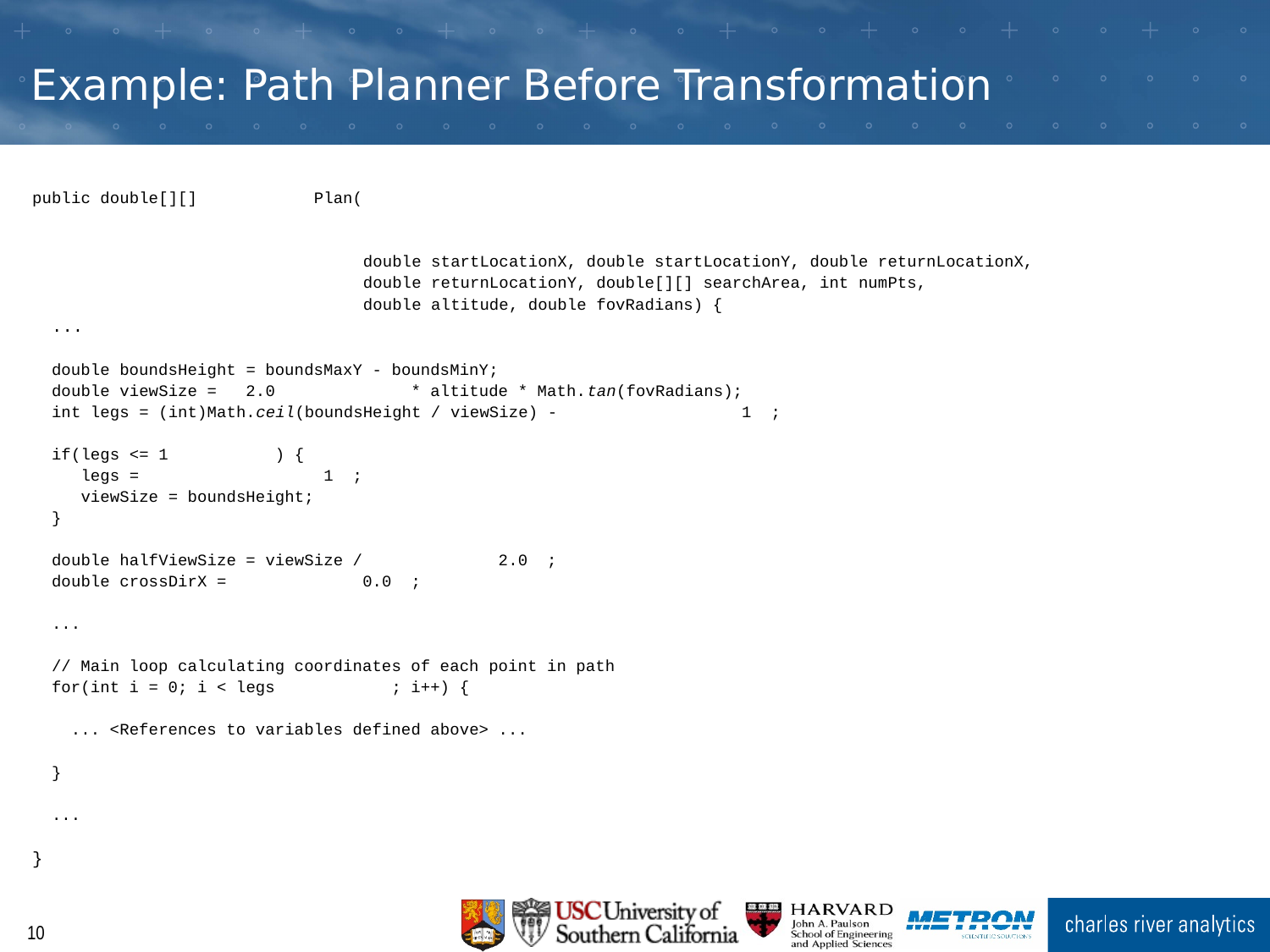

# Example: Path Planner Before Transformation

public double[][]            Plan(

                                  double startLocationX, double startLocationY, double returnLocationX,
                                  double returnLocationY, double[][] searchArea, int numPts,
                                  double altitude, double fovRadians) {
  ...

  double boundsHeight = boundsMaxY - boundsMinY;
  double viewSize =   2.0              * altitude * Math.tan(fovRadians);
  int legs = (int)Math.ceil(boundsHeight / viewSize) -                   1  ;
  if(legs <= 1           ) {
     legs =                   1  ;
     viewSize = boundsHeight;
  }
  double halfViewSize = viewSize /              2.0  ;
  double crossDirX =              0.0  ;

  ...

  // Main loop calculating coordinates of each point in path
  for(int i = 0; i < legs            ; i++) {

    ... <References to variables defined above> ...

  }

  ...

}
10